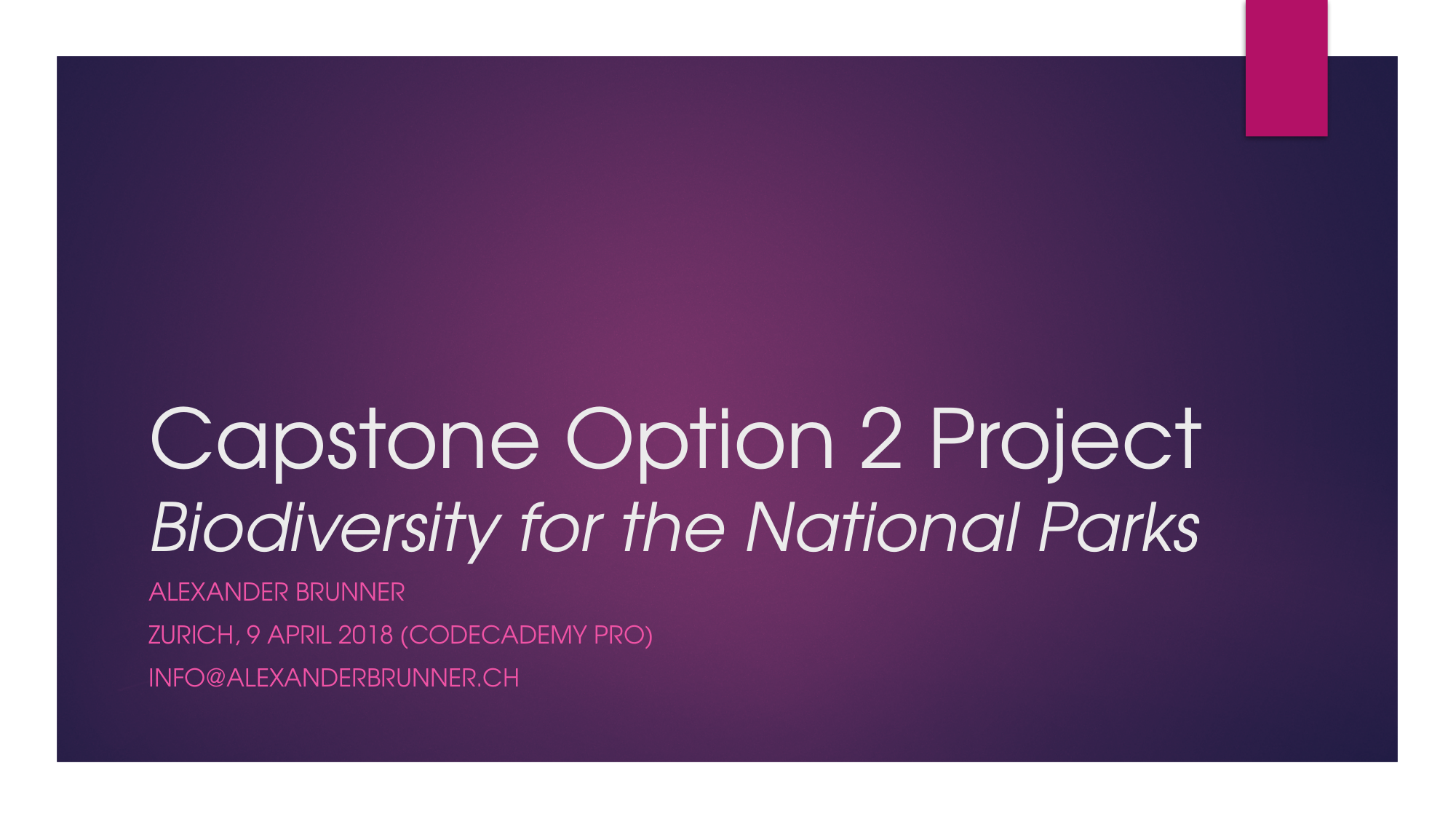

# Capstone Option 2 Project Biodiversity for the National Parks
Alexander brunner
Zurich, 9 april 2018 (codecademy Pro)
info@alexanderbrunner.ch